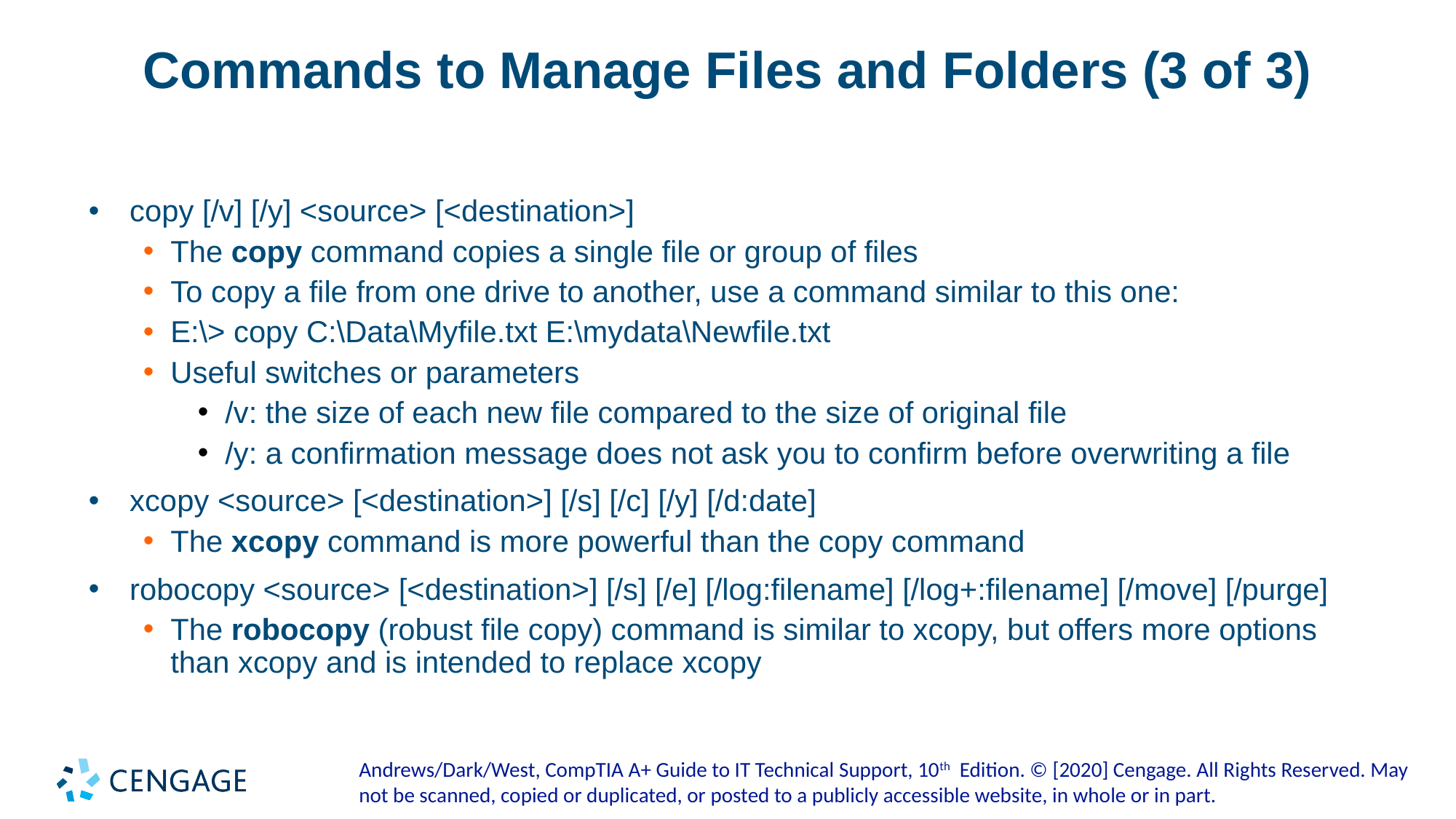

# Commands to Manage Files and Folders (3 of 3)
copy [/v] [/y] <source> [<destination>]
The copy command copies a single file or group of files
To copy a file from one drive to another, use a command similar to this one:
E:\> copy C:\Data\Myfile.txt E:\mydata\Newfile.txt
Useful switches or parameters
/v: the size of each new file compared to the size of original file
/y: a confirmation message does not ask you to confirm before overwriting a file
xcopy <source> [<destination>] [/s] [/c] [/y] [/d:date]
The xcopy command is more powerful than the copy command
robocopy <source> [<destination>] [/s] [/e] [/log:filename] [/log+:filename] [/move] [/purge]
The robocopy (robust file copy) command is similar to xcopy, but offers more options than xcopy and is intended to replace xcopy